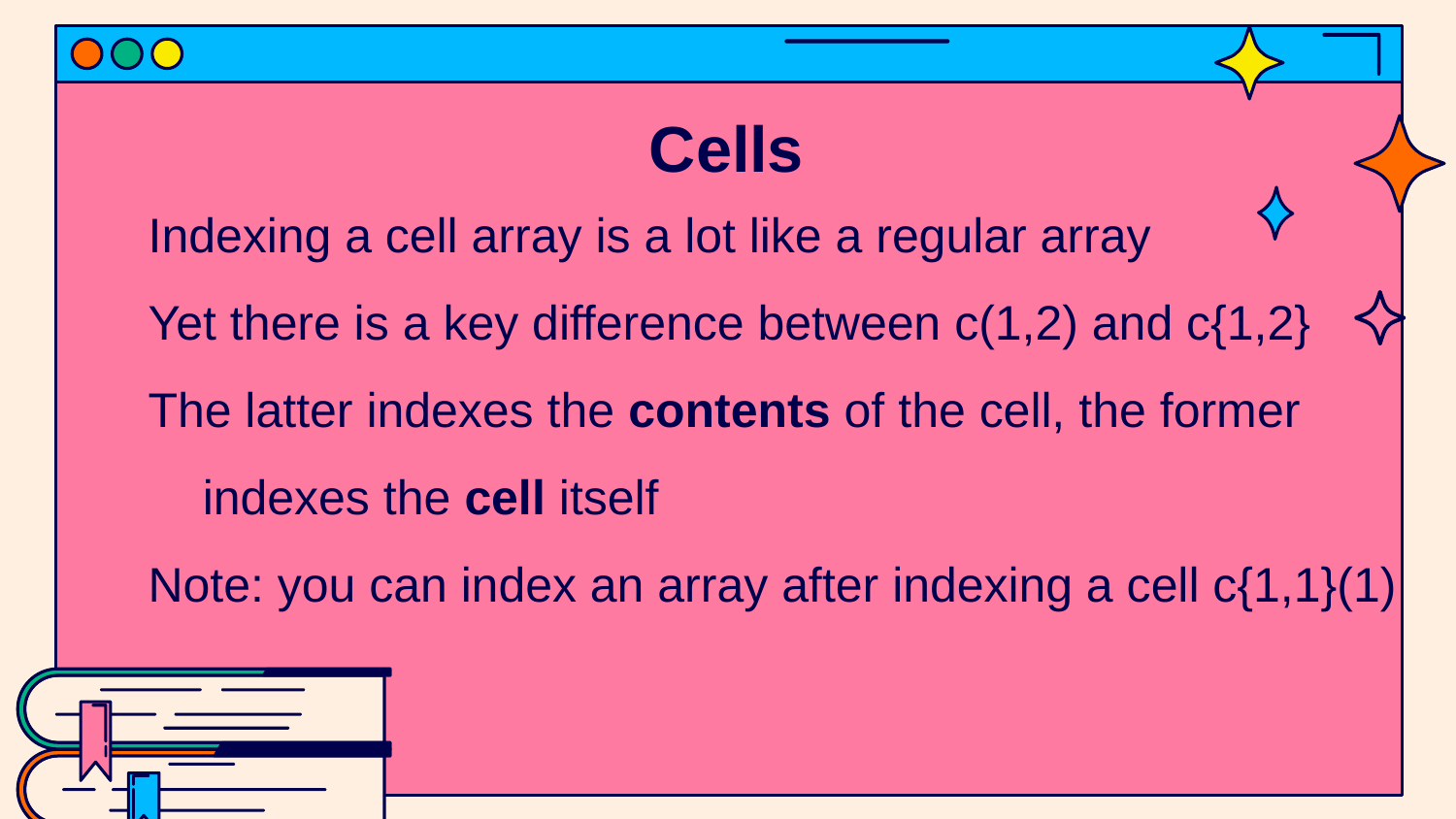

# Cells

Indexing a cell array is a lot like a regular array
Yet there is a key difference between c(1,2) and c{1,2}
The latter indexes the contents of the cell, the former indexes the cell itself
Note: you can index an array after indexing a cell c{1,1}(1)